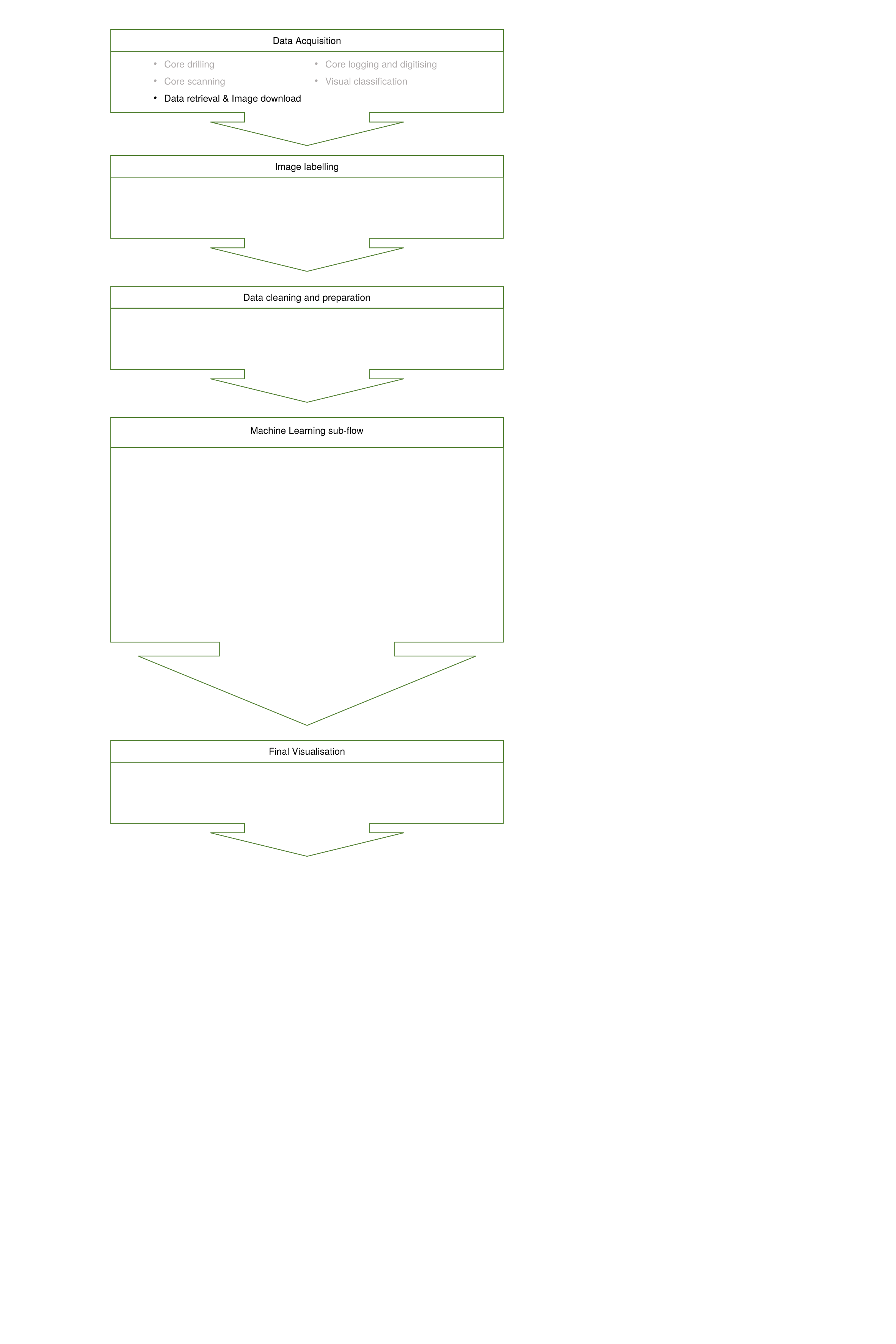

Data Acquisition
| Core drilling | Core logging and digitising |
| --- | --- |
| Core scanning | Visual classification |
| Data retrieval & Image download |  |

Image labelling

Data cleaning and preparation

Machine Learning sub-flow

Final Visualisation